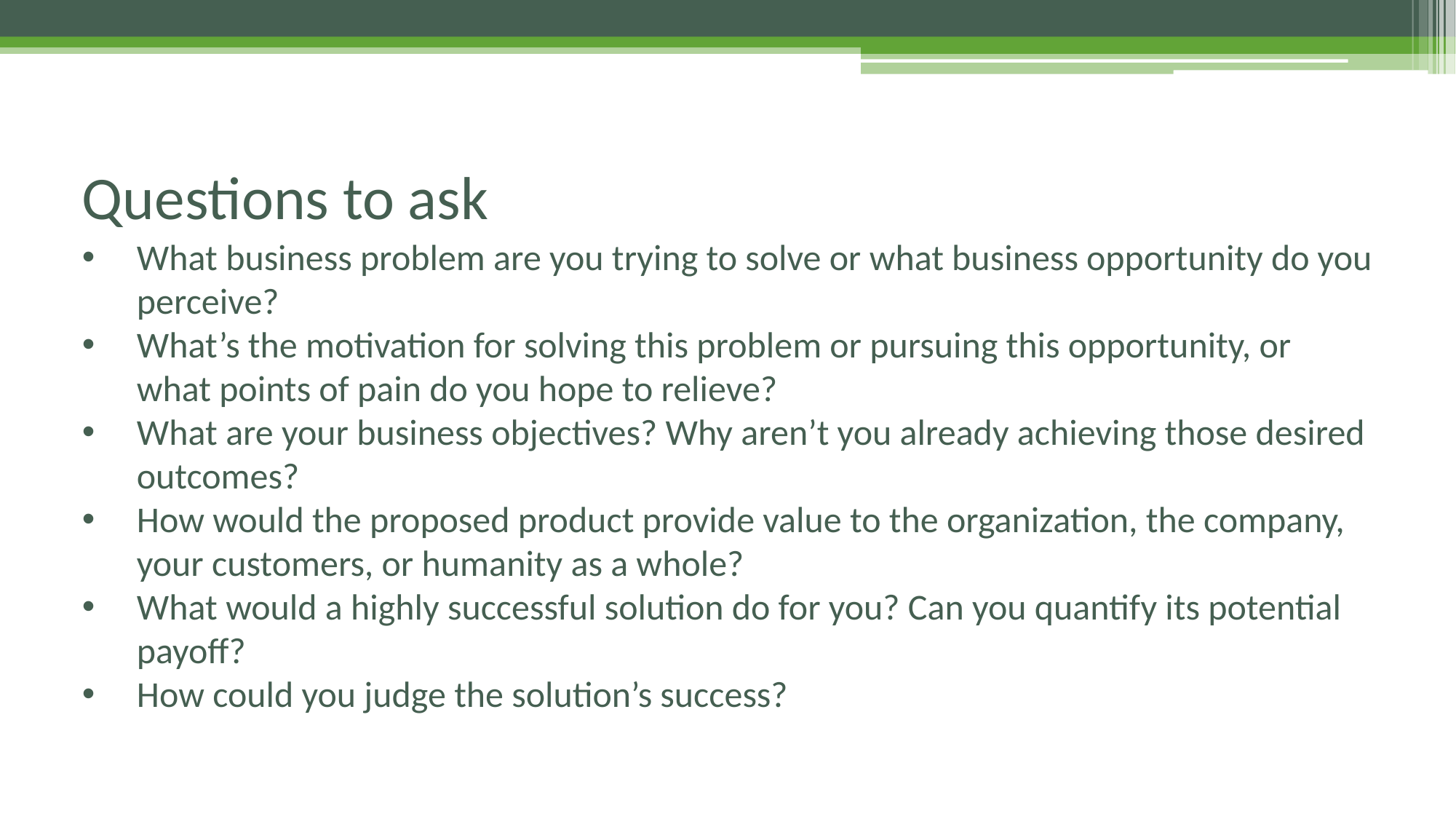

# Questions to ask
What business problem are you trying to solve or what business opportunity do you perceive?
What’s the motivation for solving this problem or pursuing this opportunity, or what points of pain do you hope to relieve?
What are your business objectives? Why aren’t you already achieving those desired outcomes?
How would the proposed product provide value to the organization, the company, your customers, or humanity as a whole?
What would a highly successful solution do for you? Can you quantify its potential payoff?
How could you judge the solution’s success?